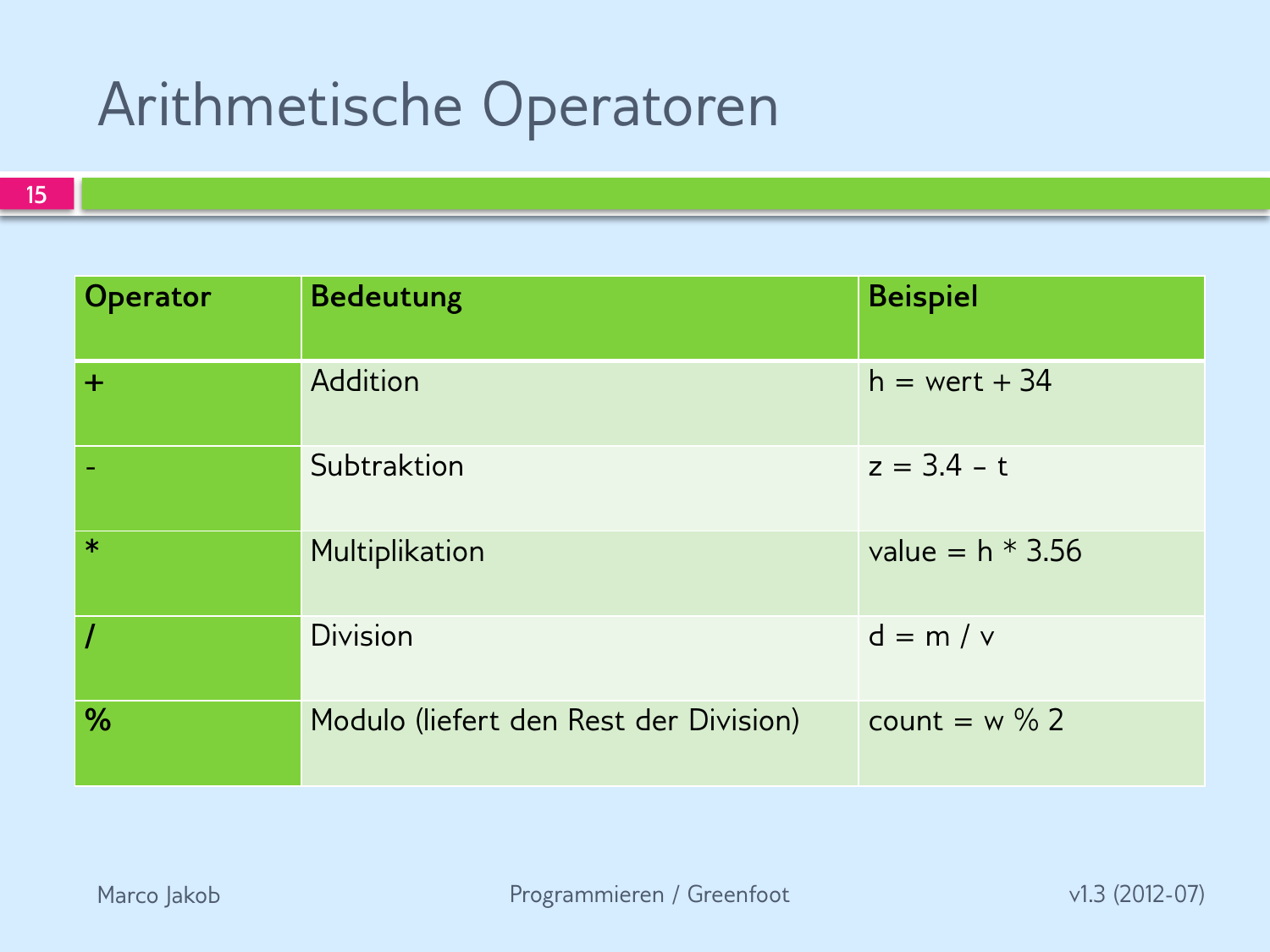

# Arithmetische Operatoren
15
| Operator | Bedeutung | Beispiel |
| --- | --- | --- |
| + | Addition | h = wert + 34 |
| - | Subtraktion | z = 3.4 – t |
| \* | Multiplikation | value = h \* 3.56 |
| / | Division | d = m / v |
| % | Modulo (liefert den Rest der Division) | count = w % 2 |
Programmieren / Greenfoot
v1.3 (2012-07)